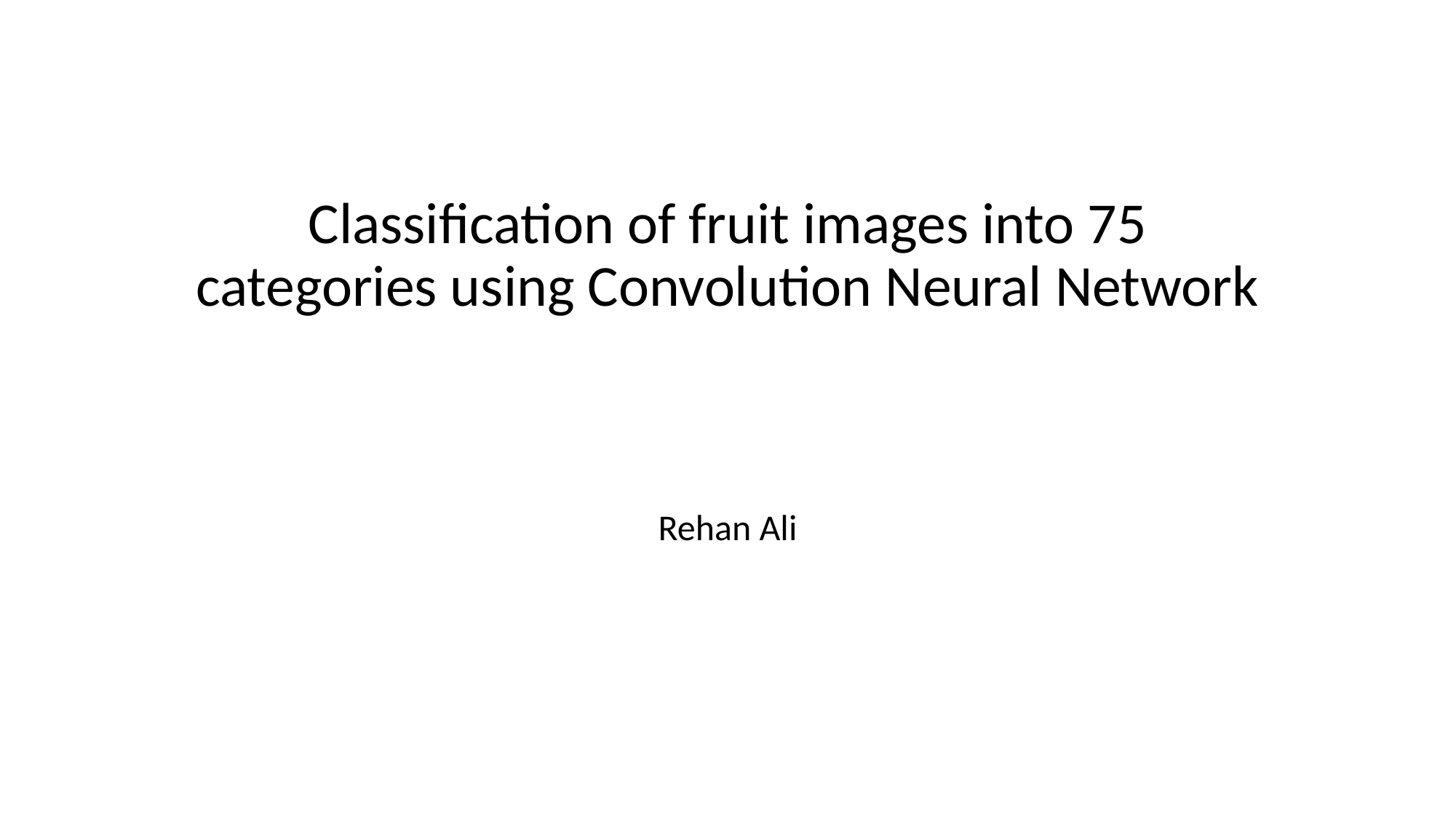

# Classification of fruit images into 75 categories using Convolution Neural Network
Rehan Ali